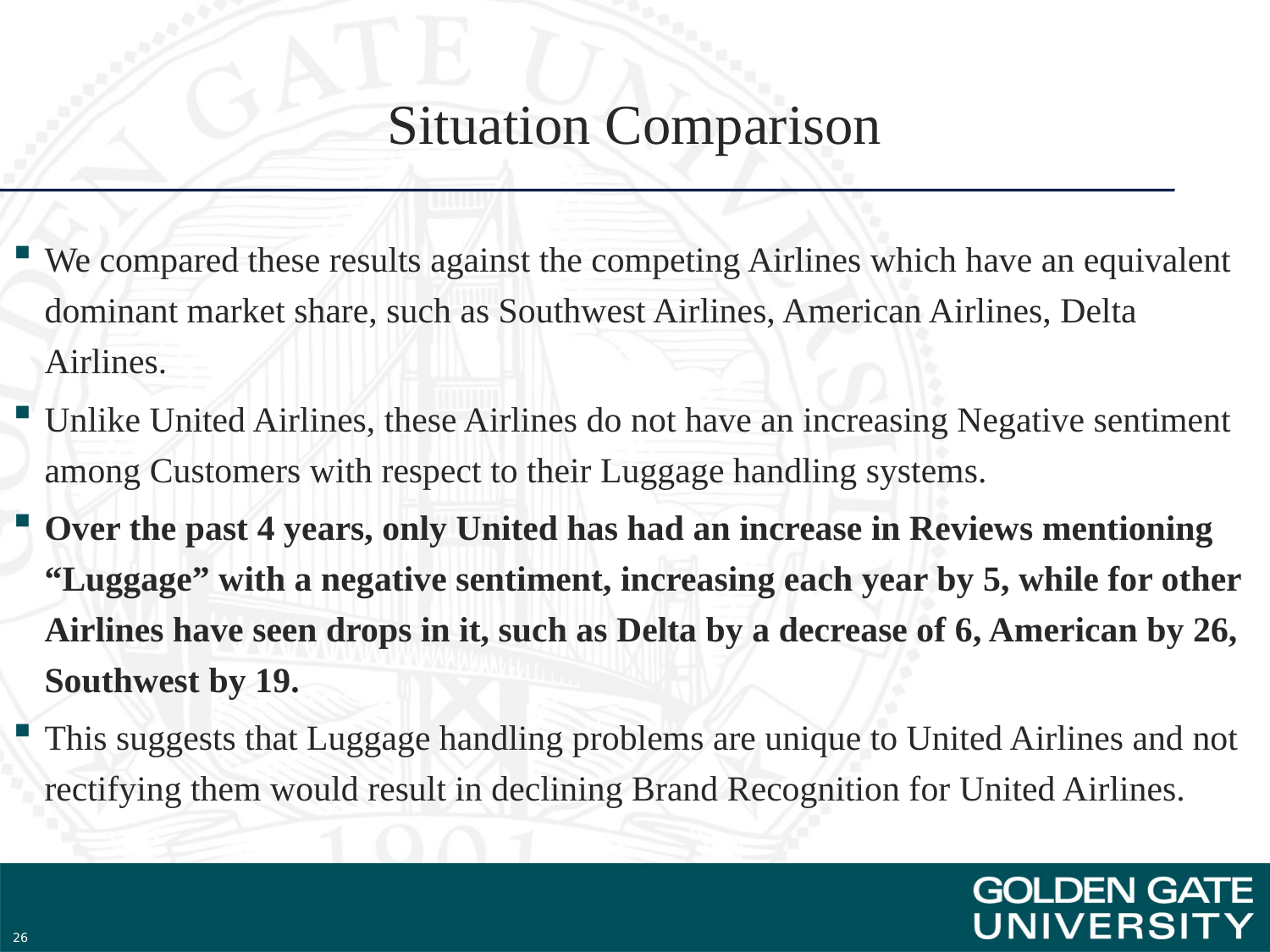

# Situation Comparison
We compared these results against the competing Airlines which have an equivalent dominant market share, such as Southwest Airlines, American Airlines, Delta Airlines.
Unlike United Airlines, these Airlines do not have an increasing Negative sentiment among Customers with respect to their Luggage handling systems.
Over the past 4 years, only United has had an increase in Reviews mentioning “Luggage” with a negative sentiment, increasing each year by 5, while for other Airlines have seen drops in it, such as Delta by a decrease of 6, American by 26, Southwest by 19.
This suggests that Luggage handling problems are unique to United Airlines and not rectifying them would result in declining Brand Recognition for United Airlines.
26